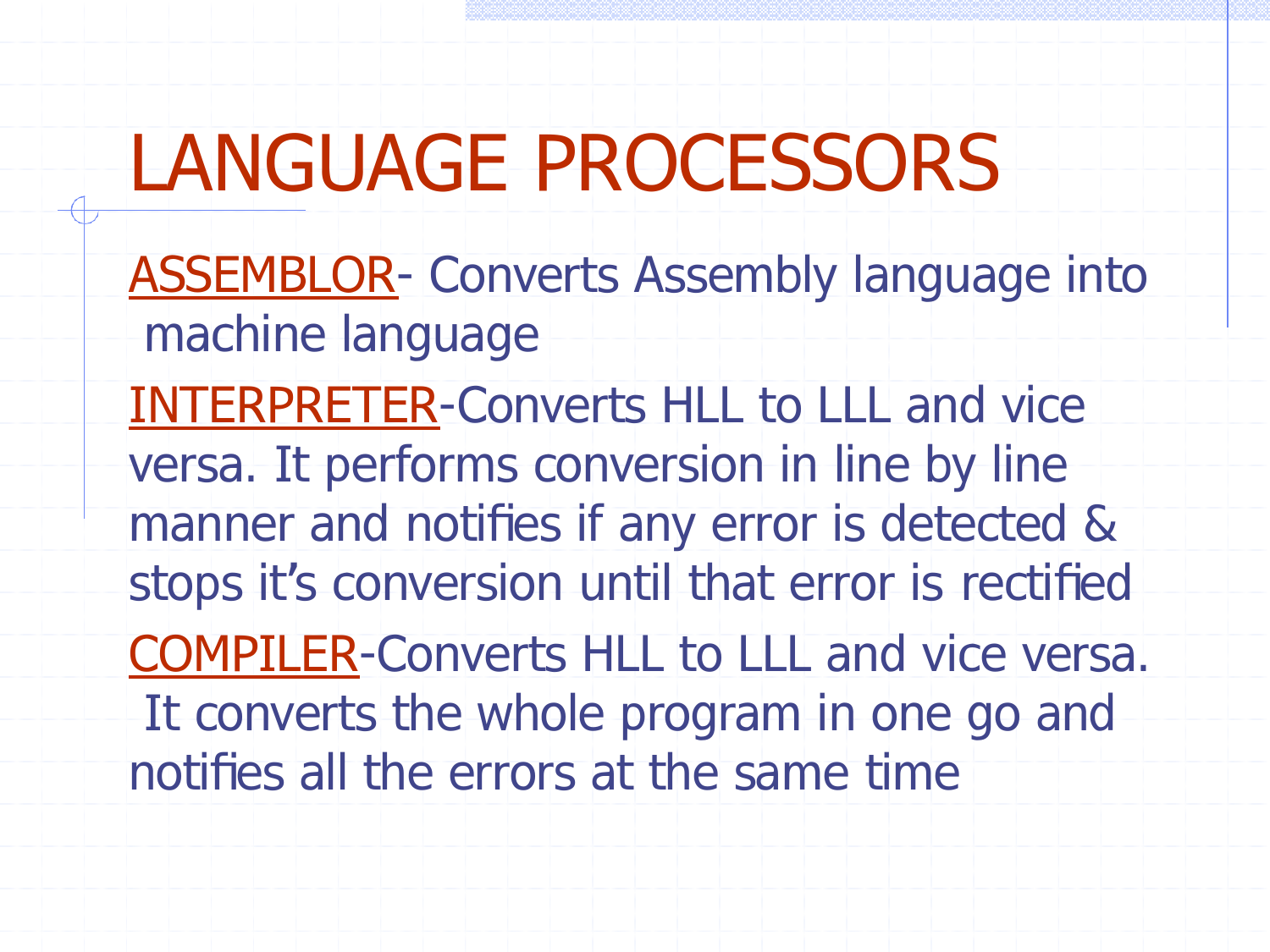

# LANGUAGE PROCESSORS

ASSEMBLOR- Converts Assembly language into  machine language
INTERPRETER-Converts HLL to LLL and vice  versa. It performs conversion in line by line  manner and notifies if any error is detected &  stops it’s conversion until that error is rectified
COMPILER-Converts HLL to LLL and vice versa.  It converts the whole program in one go and  notifies all the errors at the same time